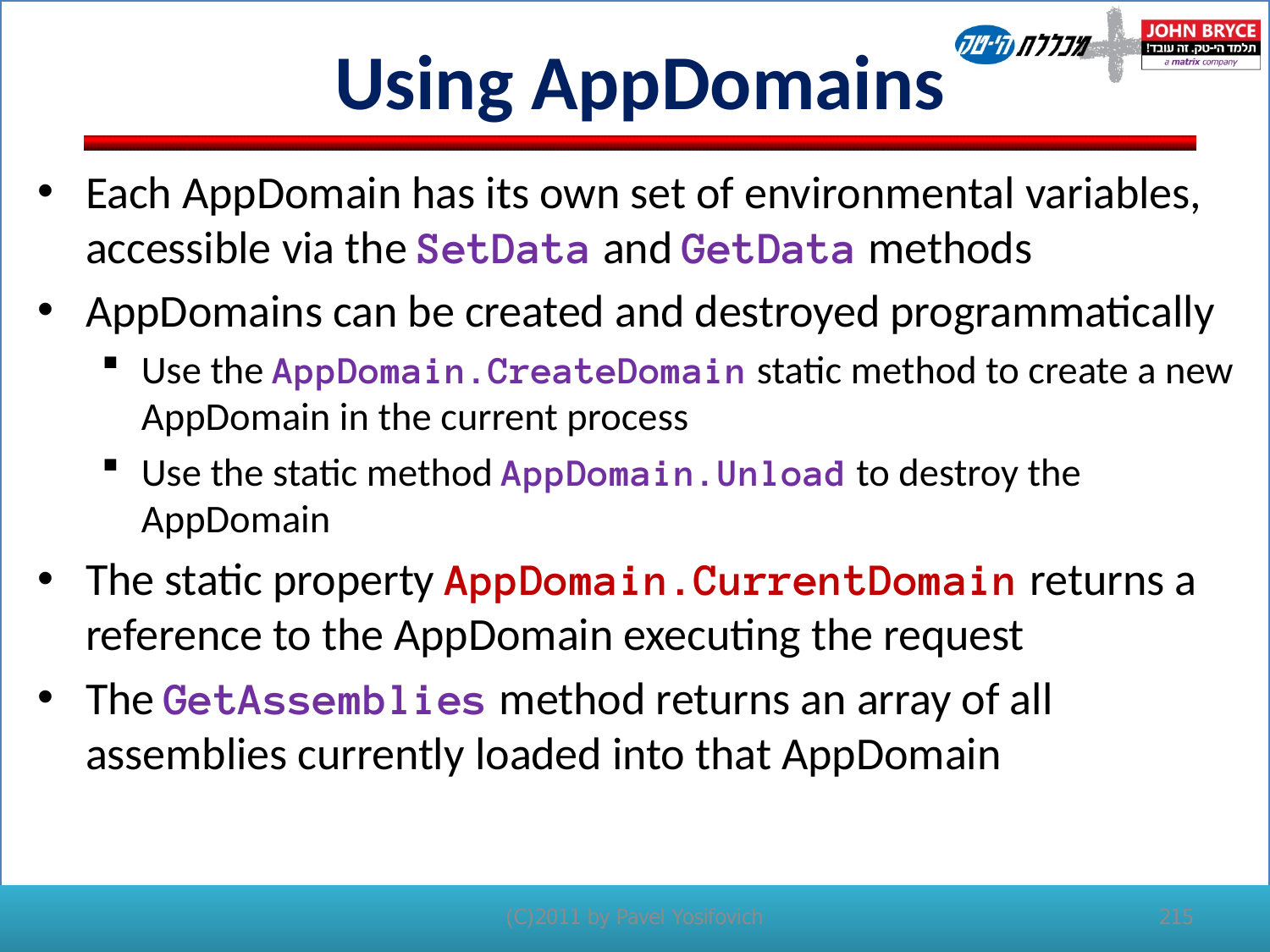

# Using AppDomains
Each AppDomain has its own set of environmental variables, accessible via the SetData and GetData methods
AppDomains can be created and destroyed programmatically
Use the AppDomain.CreateDomain static method to create a new AppDomain in the current process
Use the static method AppDomain.Unload to destroy the AppDomain
The static property AppDomain.CurrentDomain returns a reference to the AppDomain executing the request
The GetAssemblies method returns an array of all assemblies currently loaded into that AppDomain

(C)2011 by Pavel Yosifovich
215